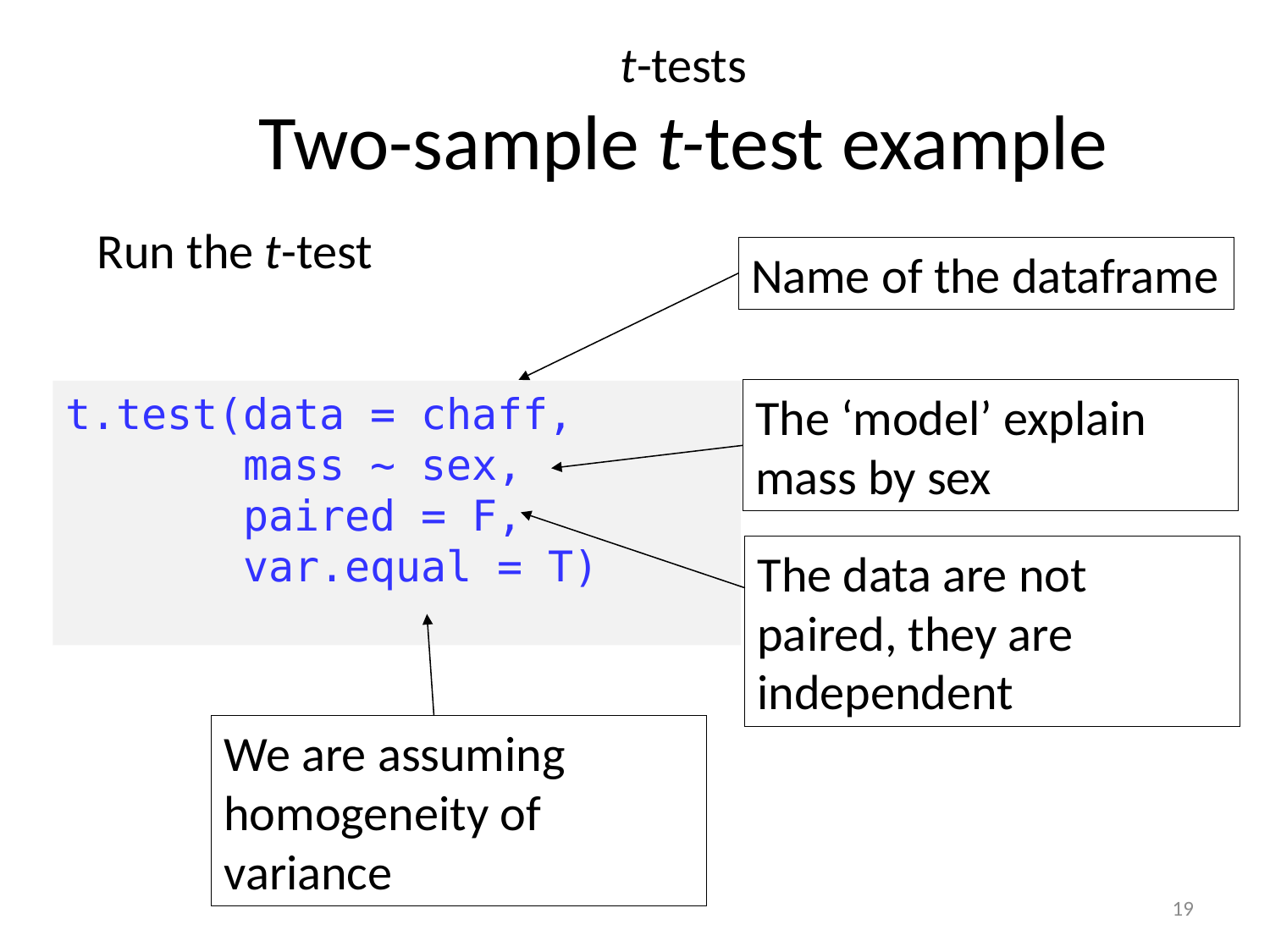

# t-tests Two-sample t-test example
Run the t-test
Name of the dataframe
The ‘model’ explain mass by sex
t.test(data = chaff,
       mass ~ sex,
       paired = F,
       var.equal = T)
The data are not paired, they are independent
We are assuming homogeneity of variance
19